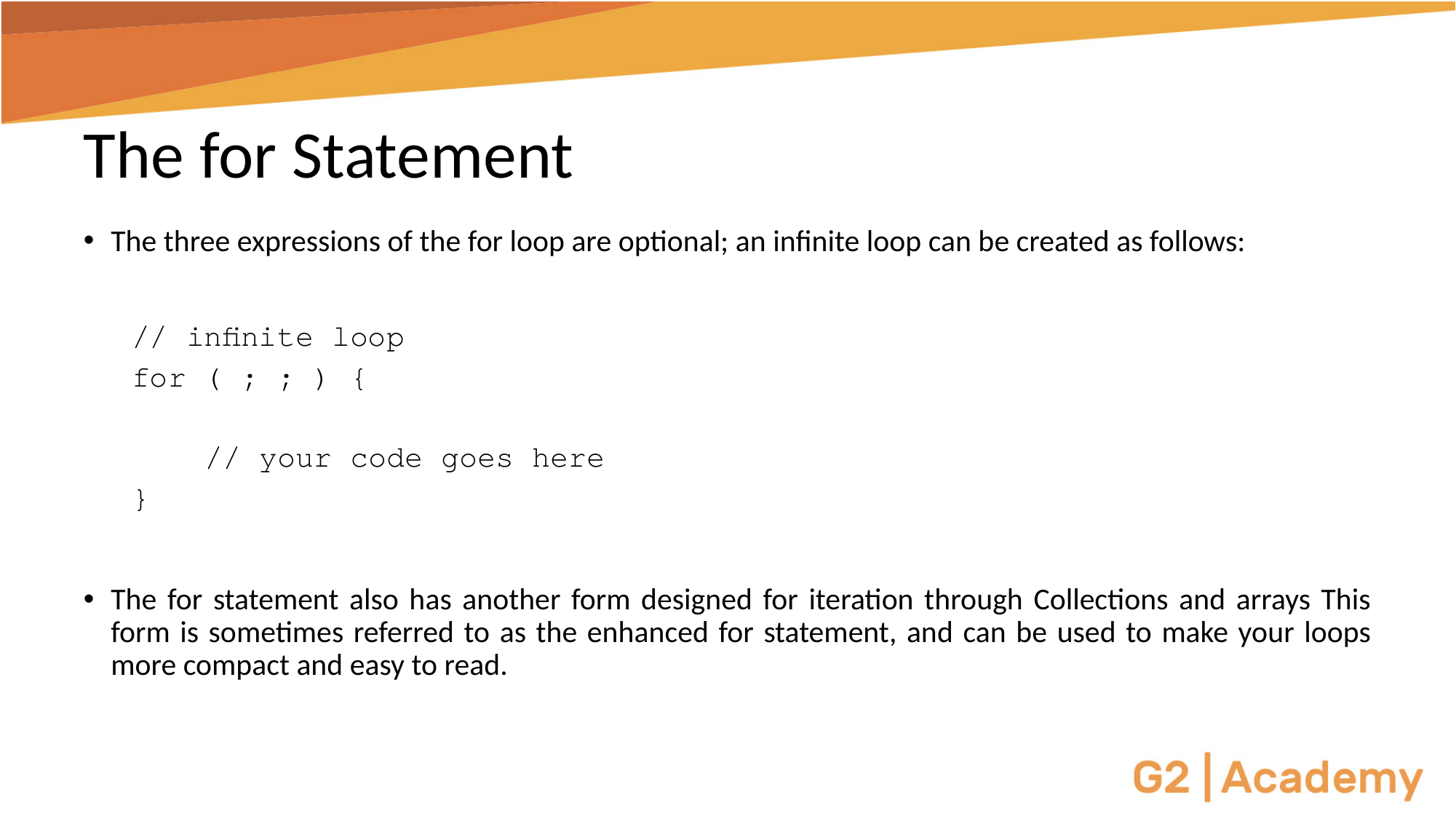

# The for Statement
The three expressions of the for loop are optional; an infinite loop can be created as follows:

// infinite loop
for ( ; ; ) {

    // your code goes here
}

The for statement also has another form designed for iteration through Collections and arrays This form is sometimes referred to as the enhanced for statement, and can be used to make your loops more compact and easy to read.